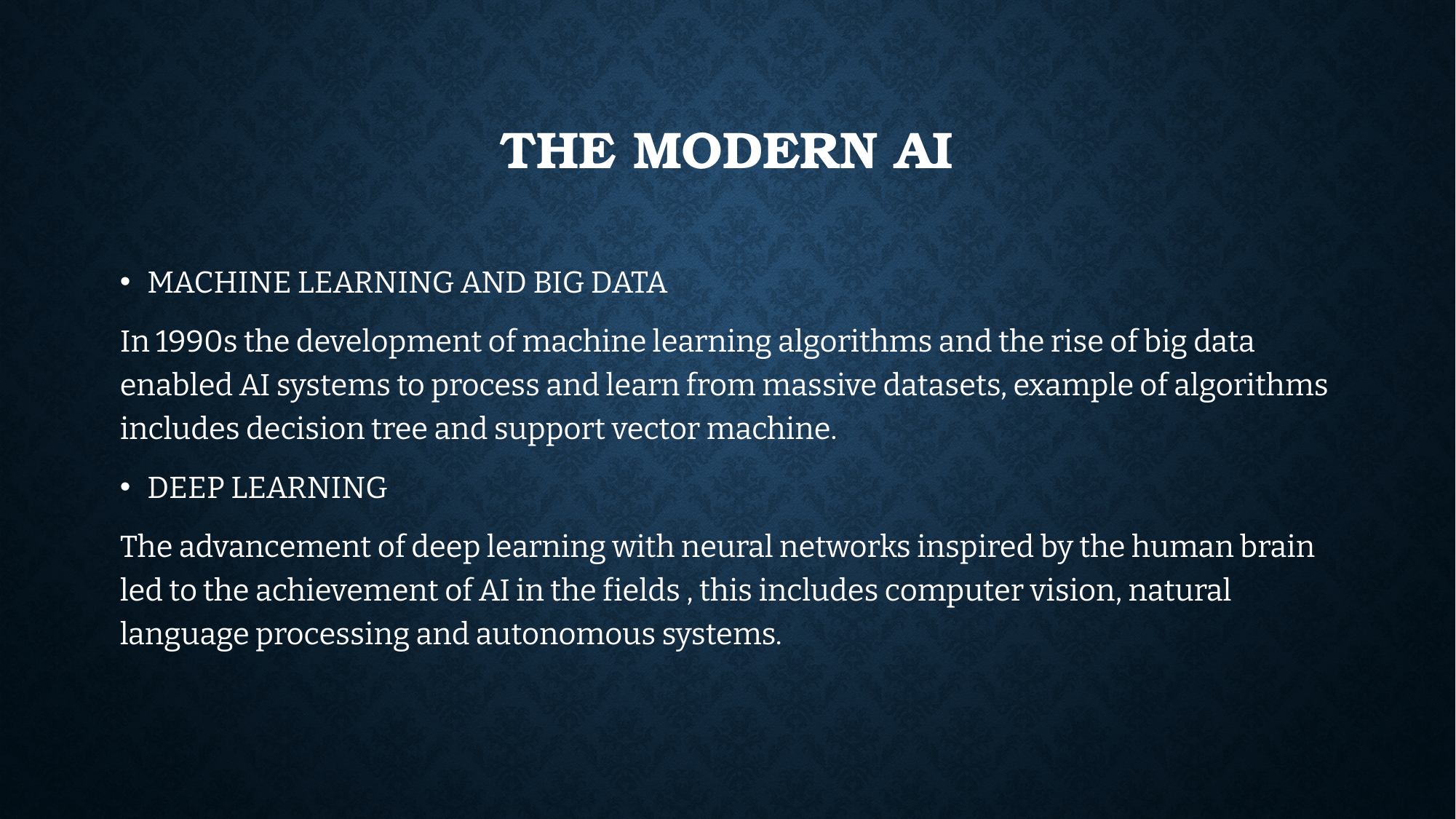

# The modern ai
MACHINE LEARNING AND BIG DATA
In 1990s the development of machine learning algorithms and the rise of big data enabled AI systems to process and learn from massive datasets, example of algorithms includes decision tree and support vector machine.
DEEP LEARNING
The advancement of deep learning with neural networks inspired by the human brain led to the achievement of AI in the fields , this includes computer vision, natural language processing and autonomous systems.